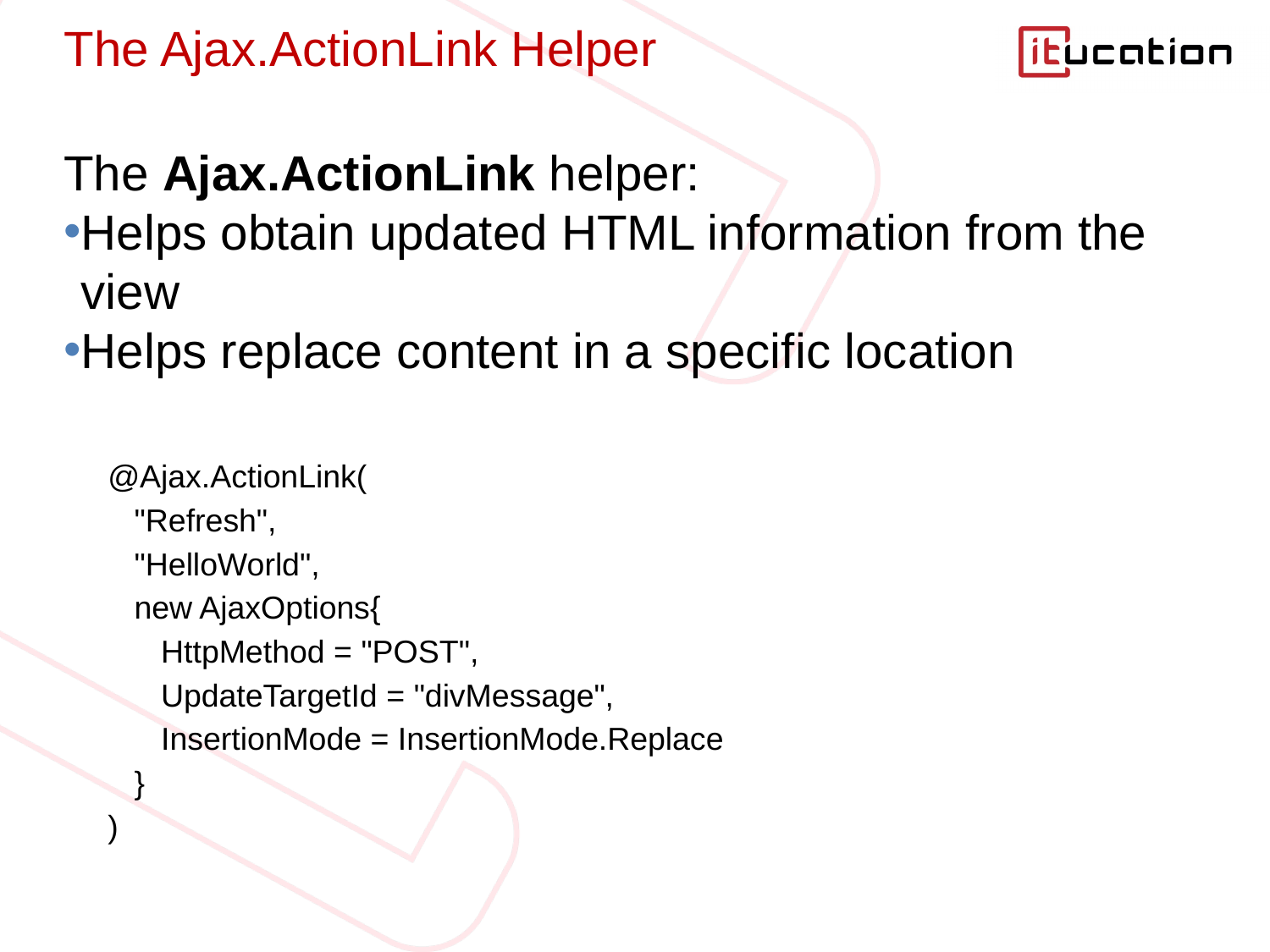

# The Ajax.ActionLink Helper
The Ajax.ActionLink helper:
Helps obtain updated HTML information from the view
Helps replace content in a specific location

@Ajax.ActionLink(
   "Refresh",
   "HelloWorld",
   new AjaxOptions{
      HttpMethod = "POST",
      UpdateTargetId = "divMessage",
      InsertionMode = InsertionMode.Replace
   }
)